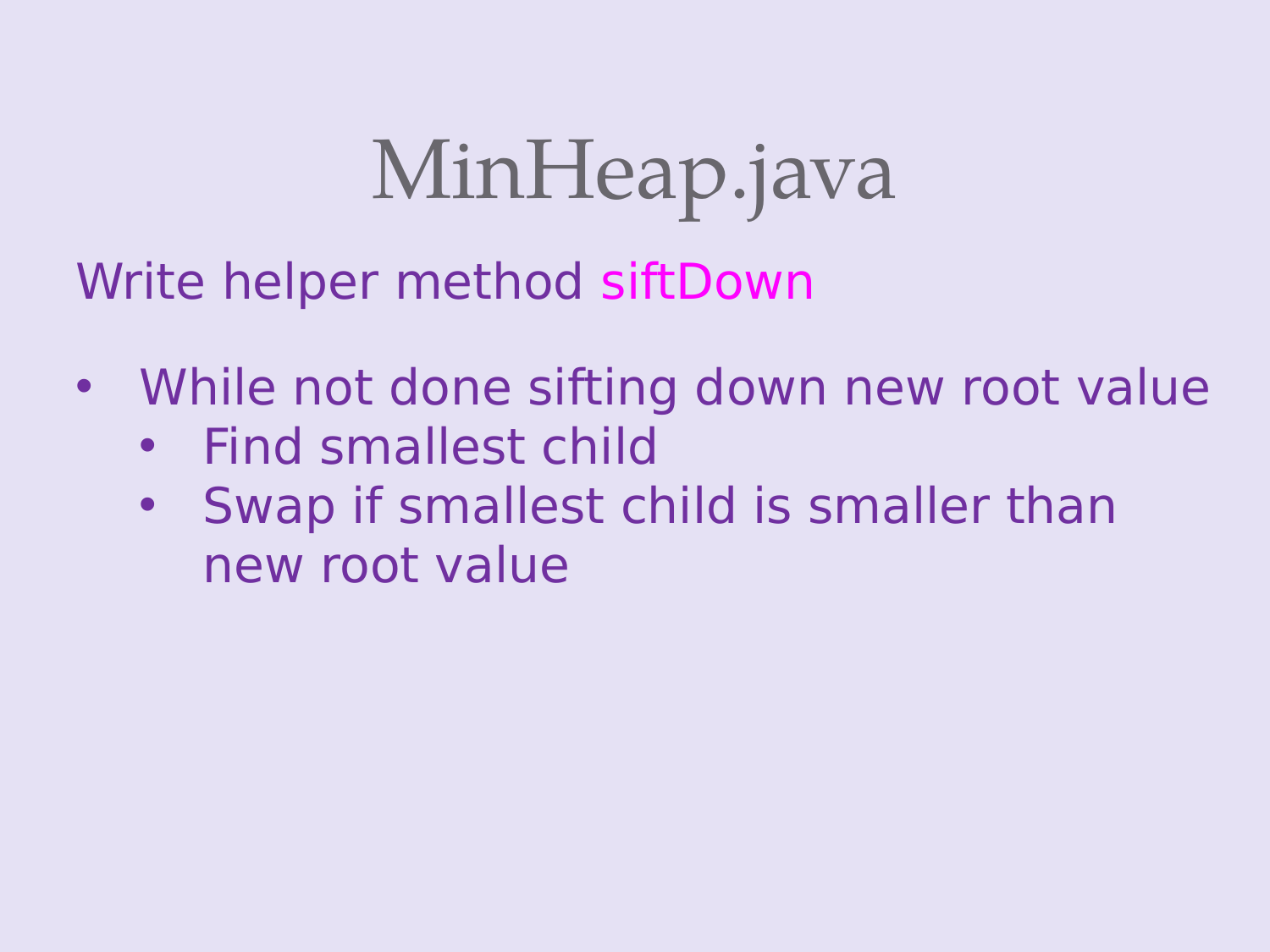

# MinHeap.java
Write helper method siftDown
While not done sifting down new root value
Find smallest child
Swap if smallest child is smaller than new root value